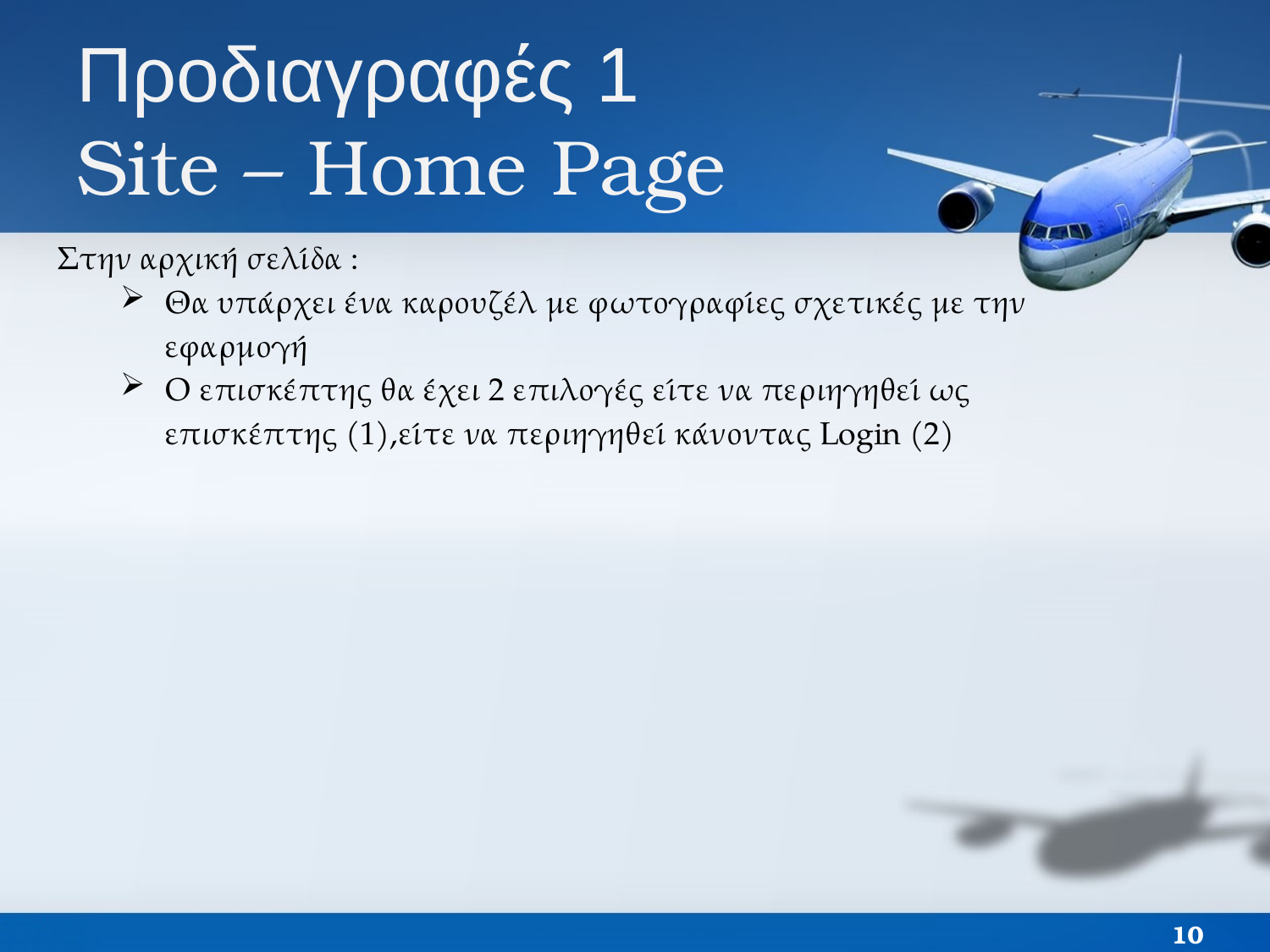

# Προδιαγραφές 1 Site – Home Page
Στην αρχική σελίδα :
Θα υπάρχει ένα καρουζέλ με φωτογραφίες σχετικές με την εφαρμογή
Ο επισκέπτης θα έχει 2 επιλογές είτε να περιηγηθεί ως επισκέπτης (1),είτε να περιηγηθεί κάνοντας Login (2)
10